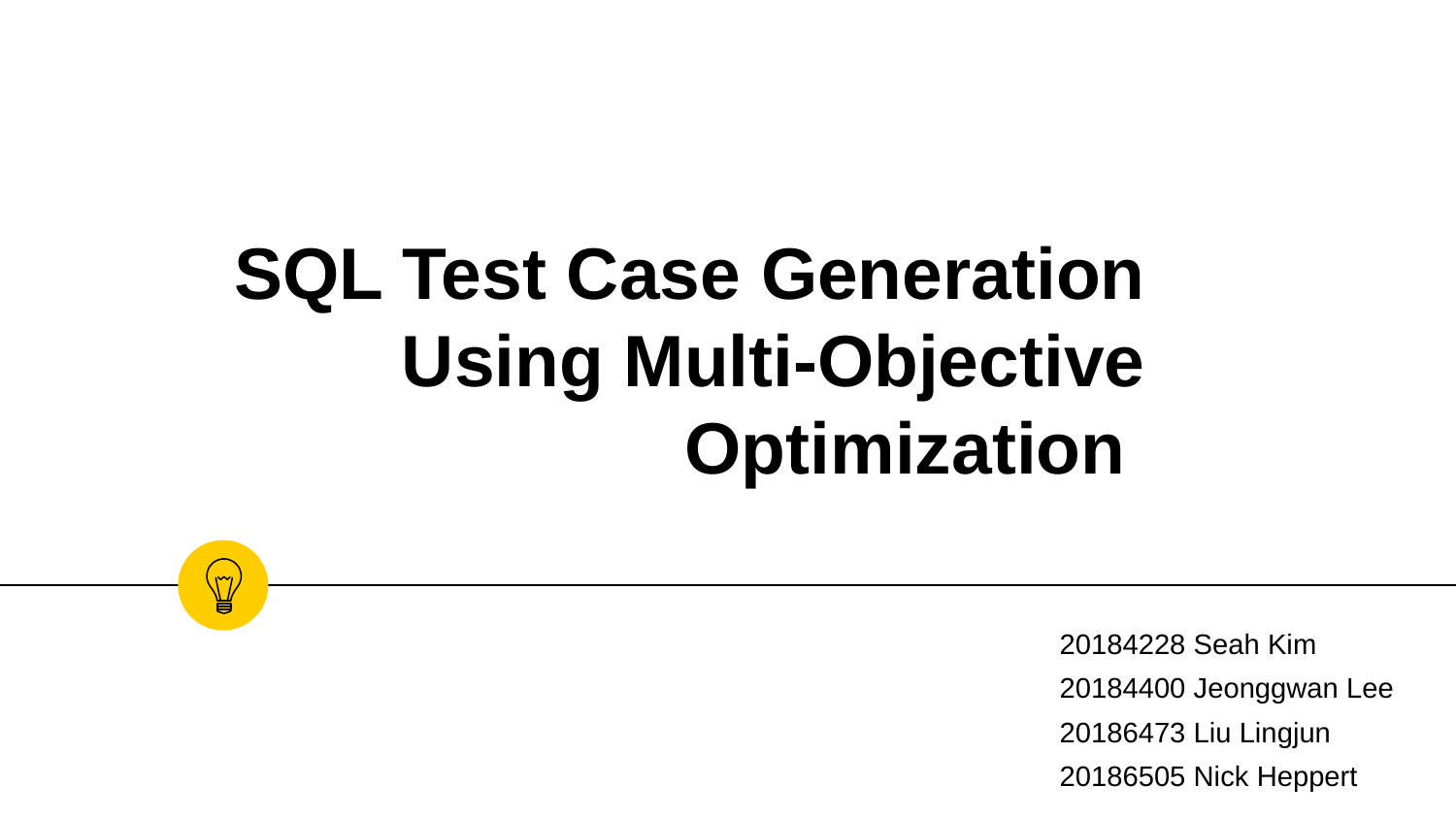

# SQL Test Case Generation Using Multi-Objective Optimization

20184228 Seah Kim
20184400 Jeonggwan Lee
20186473 Liu Lingjun
20186505 Nick Heppert